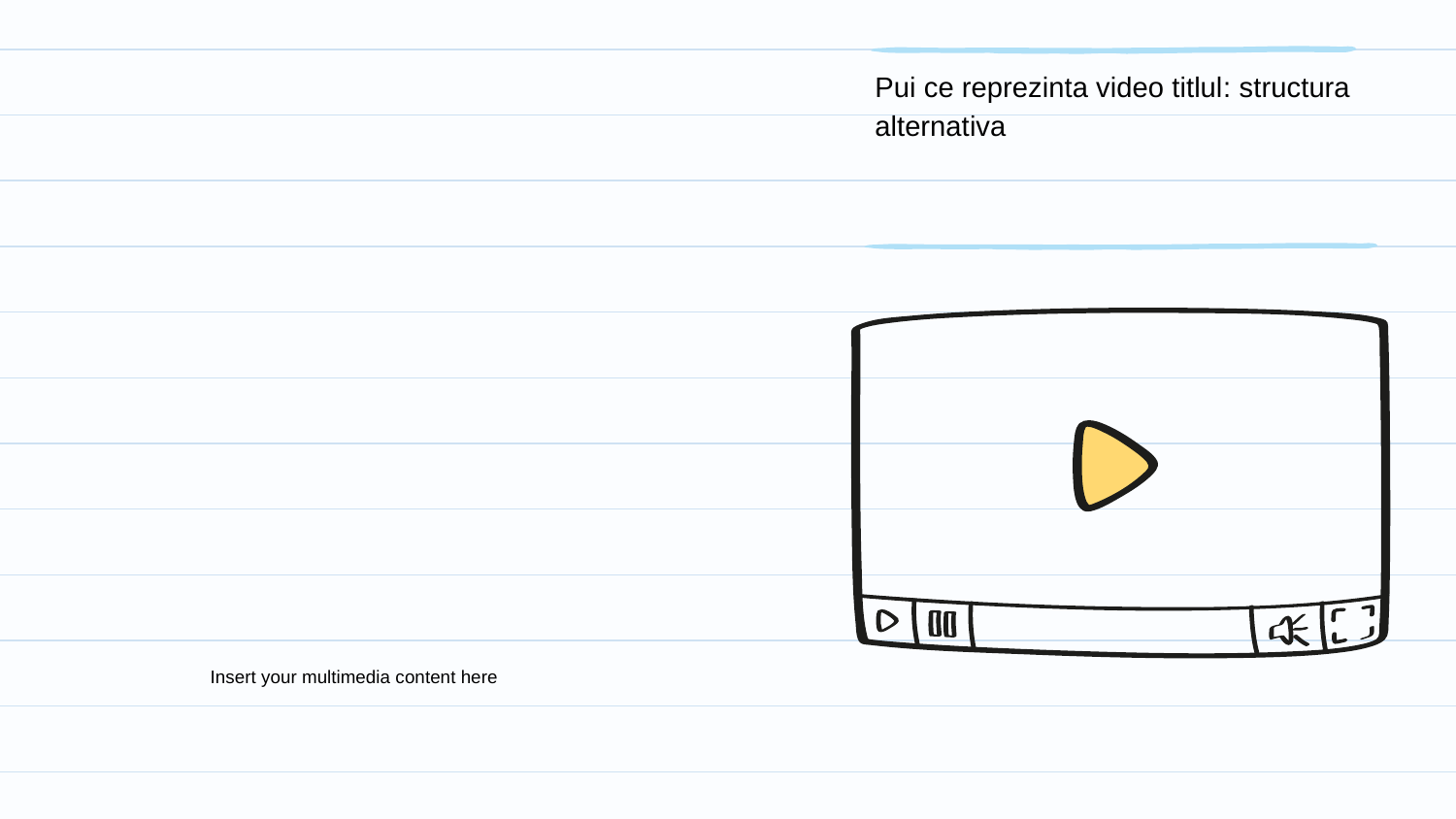

Pui ce reprezinta video titlul: structura alternativa

Insert your multimedia content here